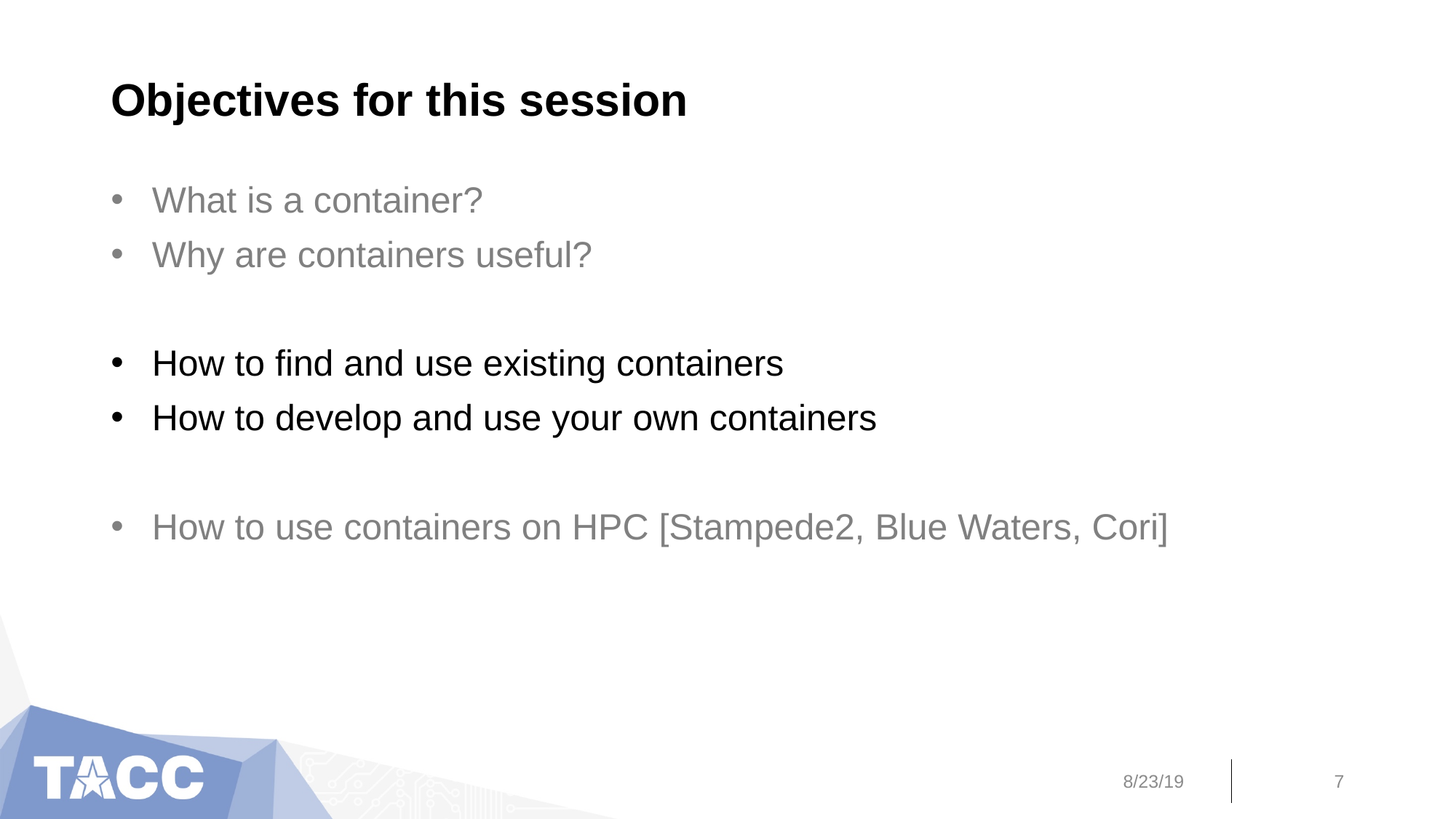

# Objectives for this session
What is a container?
Why are containers useful?

How to find and use existing containers
How to develop and use your own containers

How to use containers on HPC [Stampede2, Blue Waters, Cori]
8/23/19
7